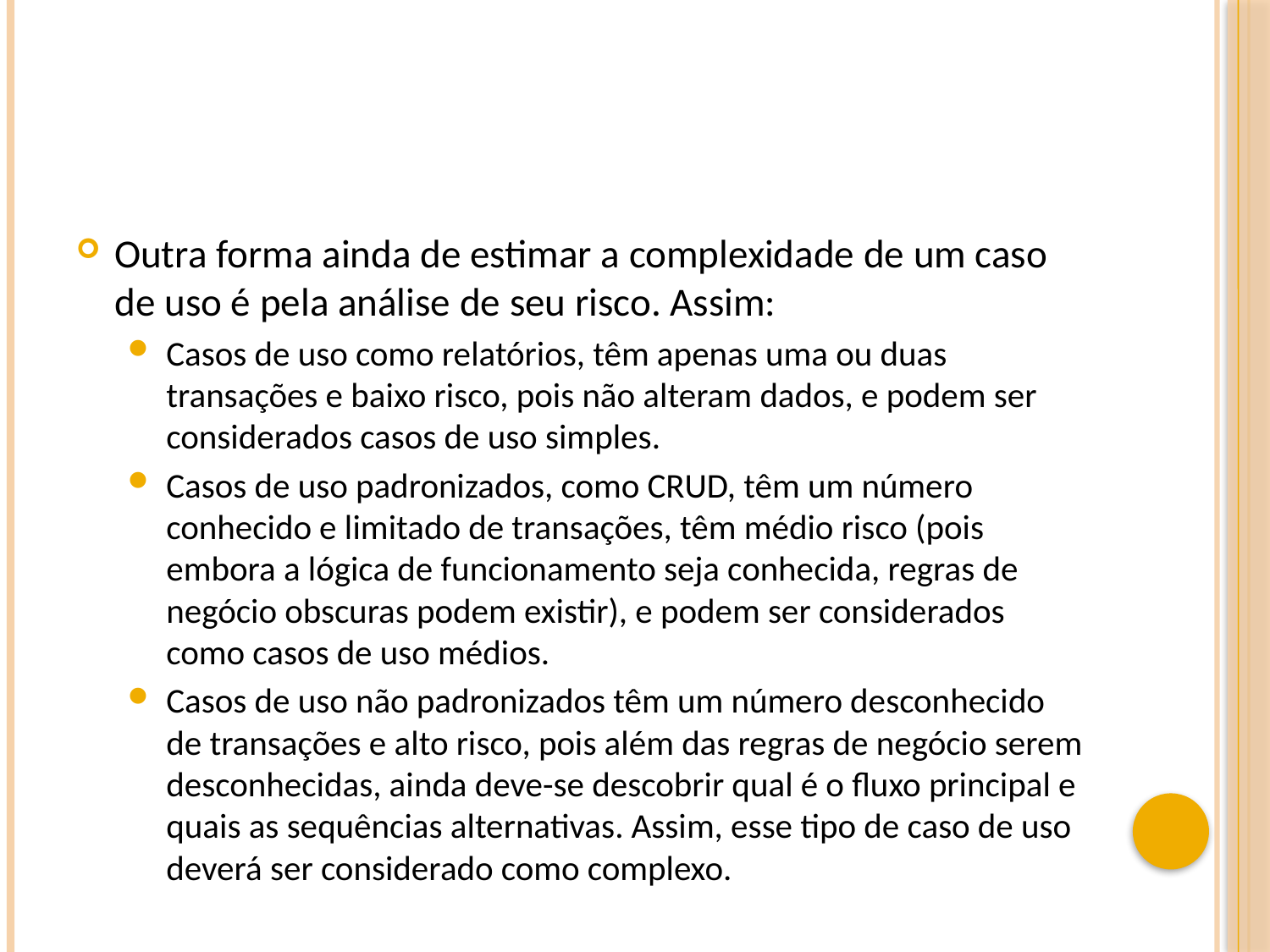

#
Outra forma ainda de estimar a complexidade de um caso de uso é pela análise de seu risco. Assim:
Casos de uso como relatórios, têm apenas uma ou duas transações e baixo risco, pois não alteram dados, e podem ser considerados casos de uso simples.
Casos de uso padronizados, como CRUD, têm um número conhecido e limitado de transações, têm médio risco (pois embora a lógica de funcionamento seja conhecida, regras de negócio obscuras podem existir), e podem ser considerados como casos de uso médios.
Casos de uso não padronizados têm um número desconhecido de transações e alto risco, pois além das regras de negócio serem desconhecidas, ainda deve-se descobrir qual é o fluxo principal e quais as sequências alternativas. Assim, esse tipo de caso de uso deverá ser considerado como complexo.